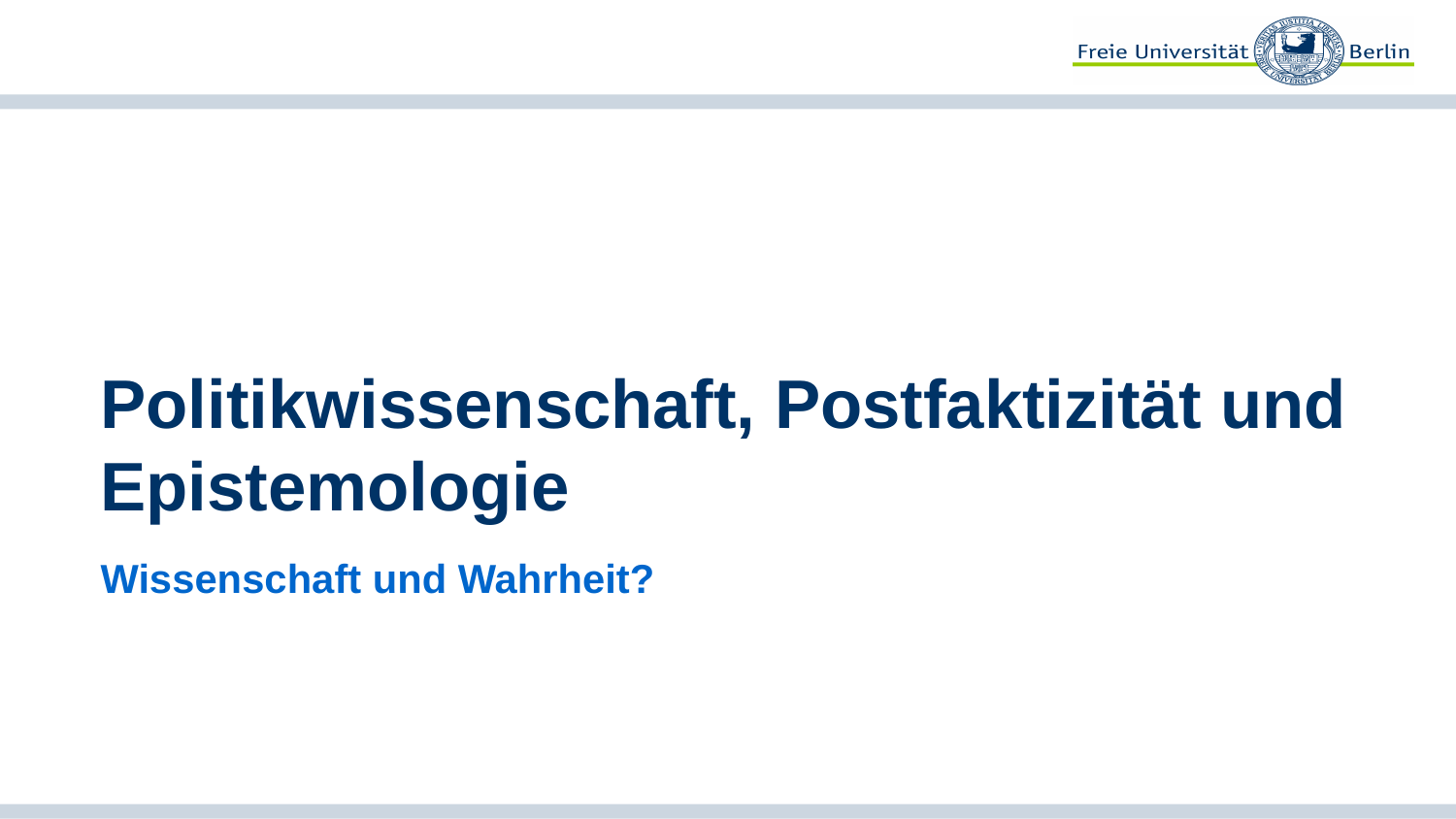

# Politikwissenschaft, Postfaktizität und Epistemologie
Wissenschaft und Wahrheit?